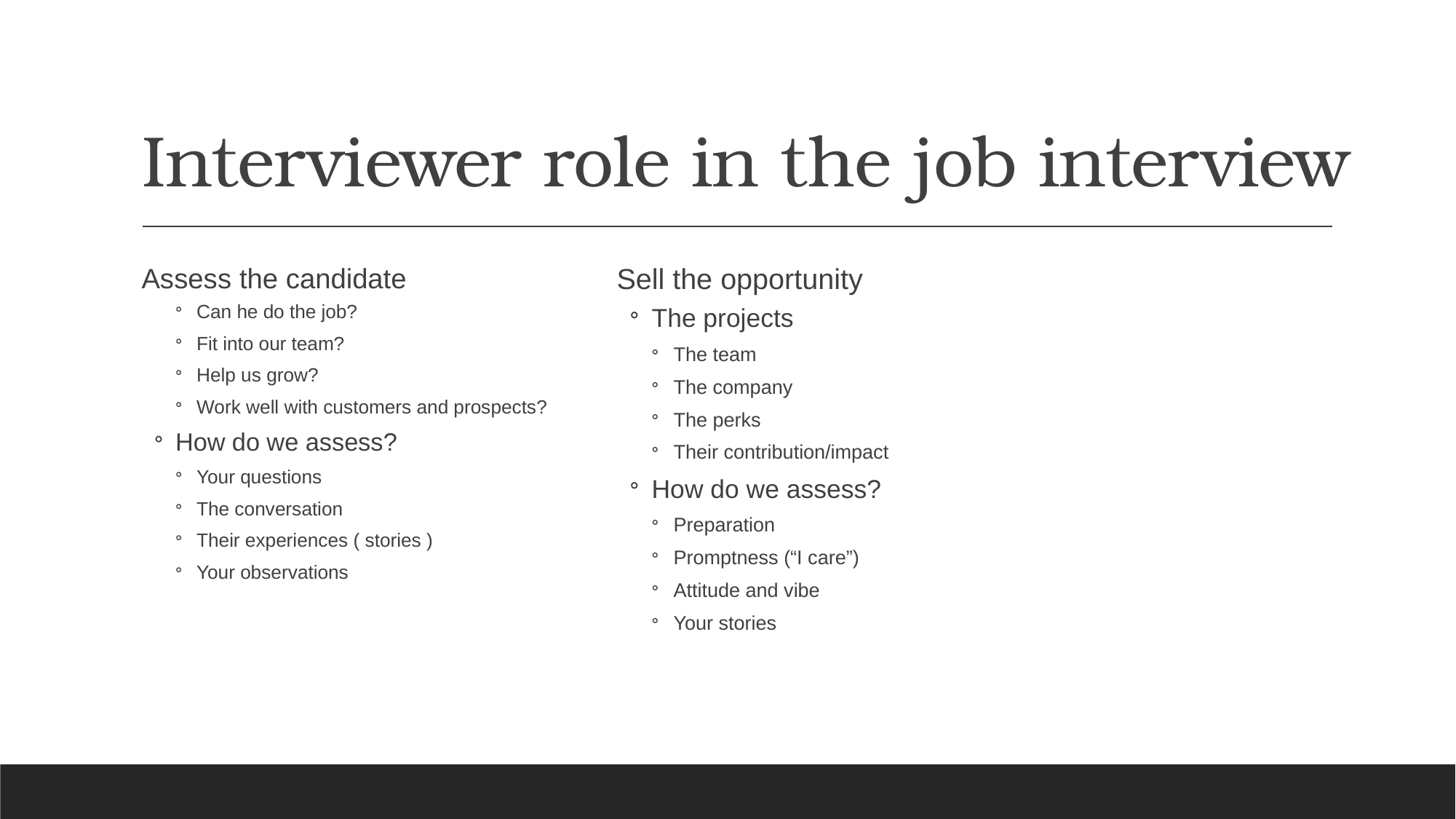

# Interviewer role in the job interview
Assess the candidate
Can he do the job?
Fit into our team?
Help us grow?
Work well with customers and prospects?
How do we assess?
Your questions
The conversation
Their experiences ( stories )
Your observations
Sell the opportunity
The projects
The team
The company
The perks
Their contribution/impact
How do we assess?
Preparation
Promptness (“I care”)
Attitude and vibe
Your stories